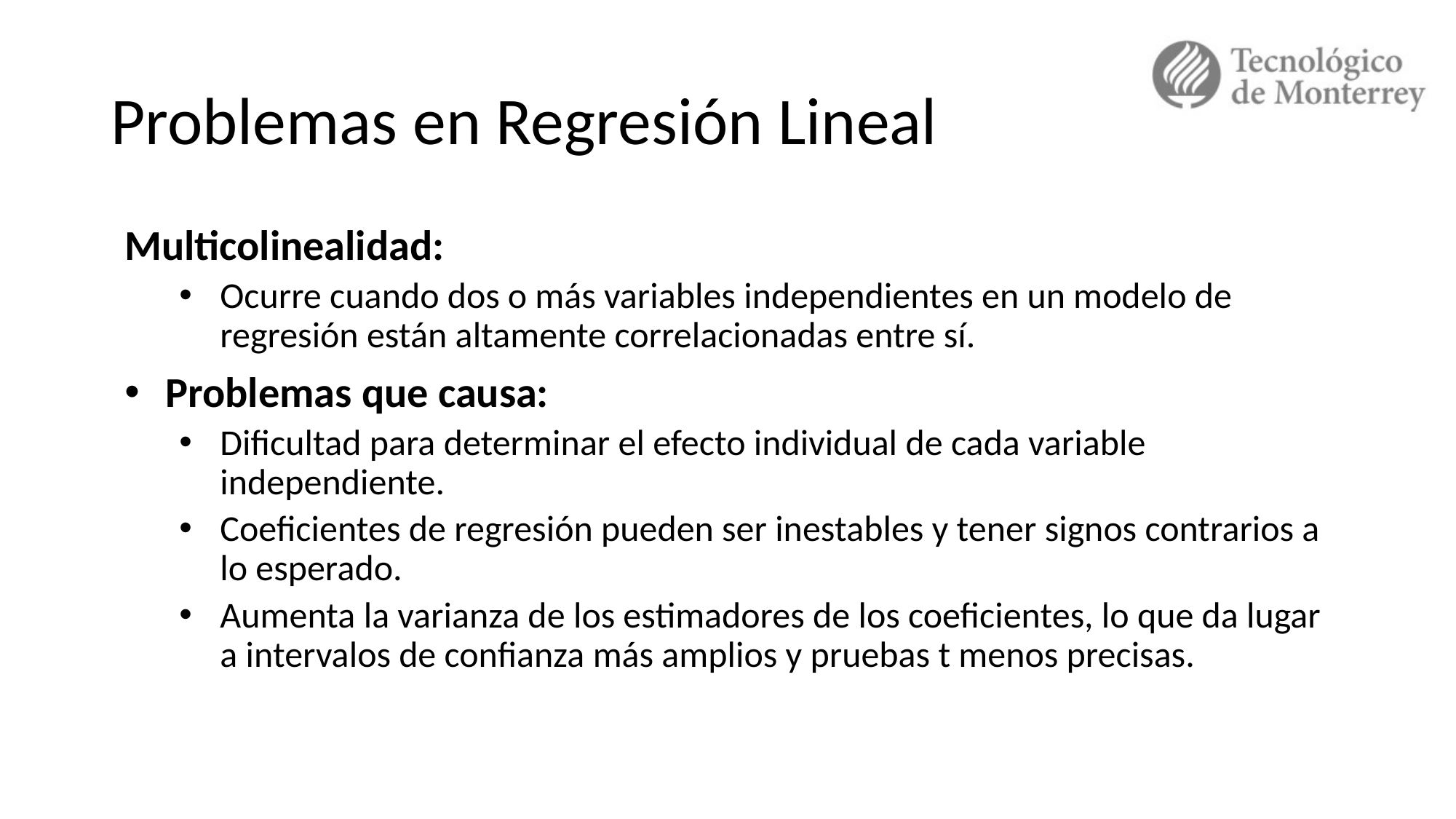

# Problemas en Regresión Lineal
Multicolinealidad:
Ocurre cuando dos o más variables independientes en un modelo de regresión están altamente correlacionadas entre sí.
Problemas que causa:
Dificultad para determinar el efecto individual de cada variable independiente.
Coeficientes de regresión pueden ser inestables y tener signos contrarios a lo esperado.
Aumenta la varianza de los estimadores de los coeficientes, lo que da lugar a intervalos de confianza más amplios y pruebas t menos precisas.